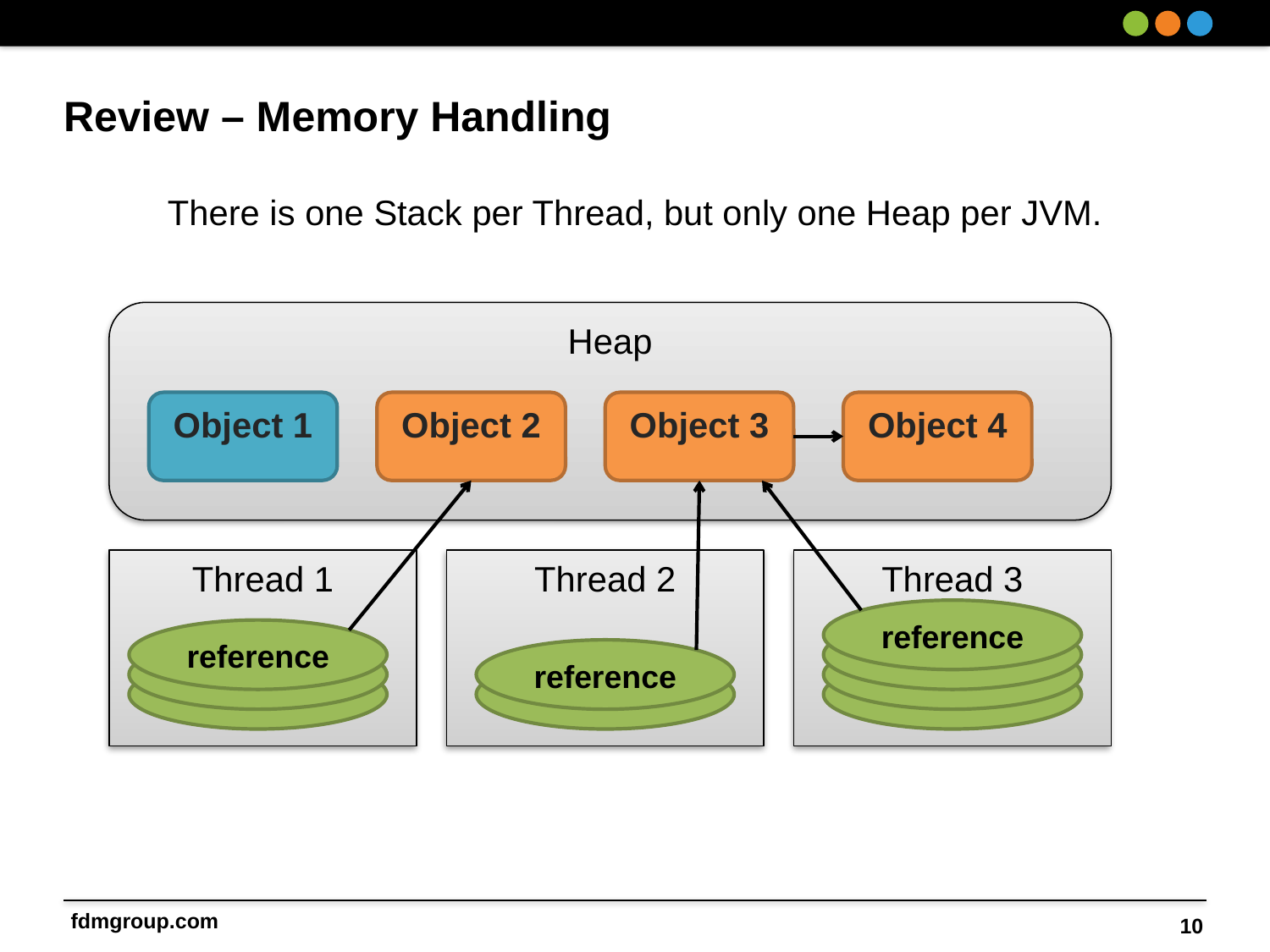

# Review – Memory Handling
There is one Stack per Thread, but only one Heap per JVM.

Heap
Object 1
Object 2
Object 3
Object 4
Thread 1
Thread 2
Thread 3
reference
reference

reference

10